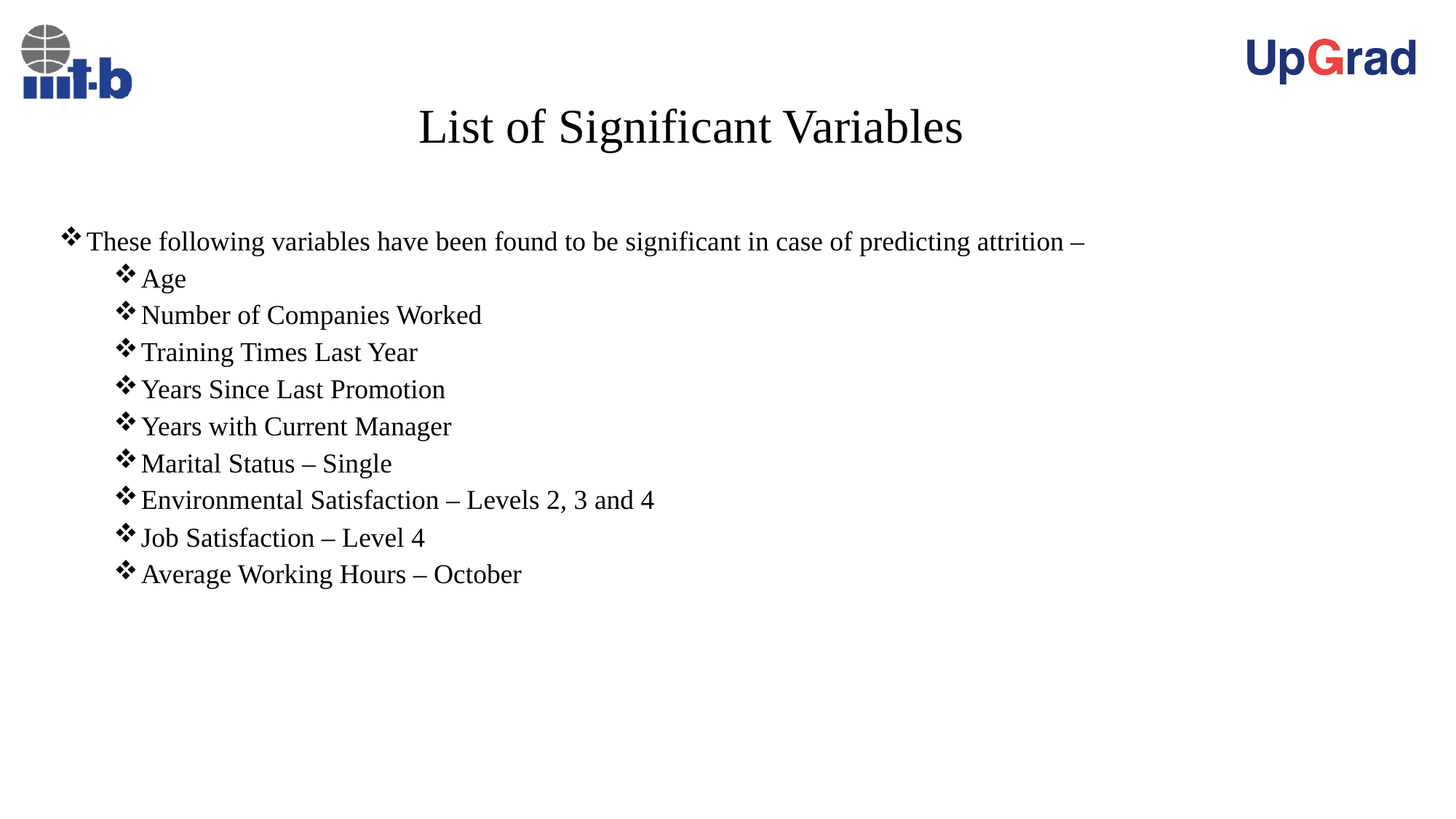

# List of Significant Variables
These following variables have been found to be significant in case of predicting attrition –
Age
Number of Companies Worked
Training Times Last Year
Years Since Last Promotion
Years with Current Manager
Marital Status – Single
Environmental Satisfaction – Levels 2, 3 and 4
Job Satisfaction – Level 4
Average Working Hours – October